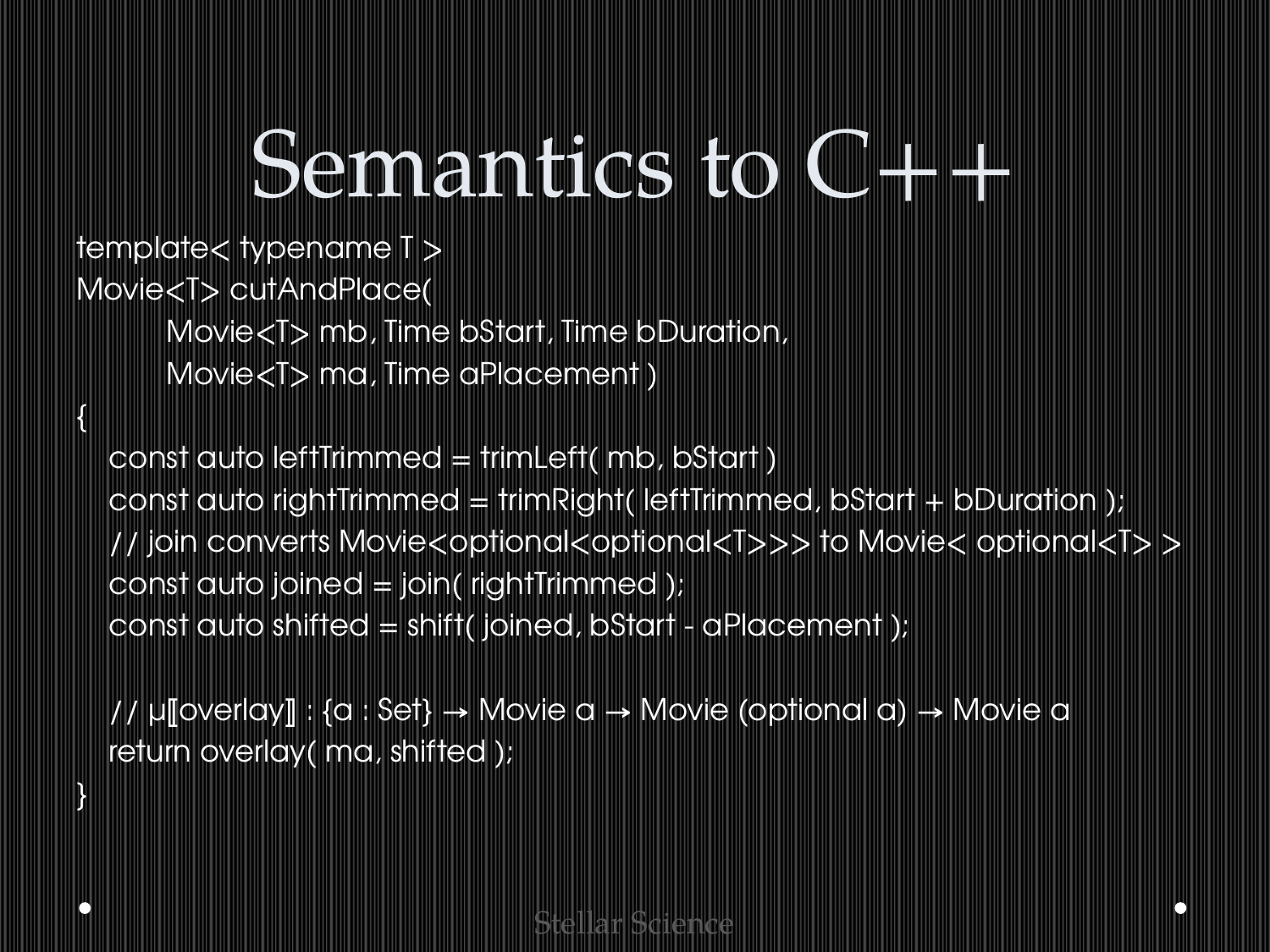

# Semantics to C++
template< typename T >
Movie<T> cutAndPlace(
	Movie<T> mb, Time bStart, Time bDuration,
	Movie<T> ma, Time aPlacement )
{
    const auto leftTrimmed = trimLeft( mb, bStart )
    const auto rightTrimmed = trimRight( leftTrimmed, bStart + bDuration );
    // join converts Movie<optional<optional<T>>> to Movie< optional<T> >
    const auto joined = join( rightTrimmed );
    const auto shifted = shift( joined, bStart - aPlacement );

    // μ⟦overlay⟧ : {a : Set} → Movie a → Movie (optional a) → Movie a
    return overlay( ma, shifted );
}
Stellar Science